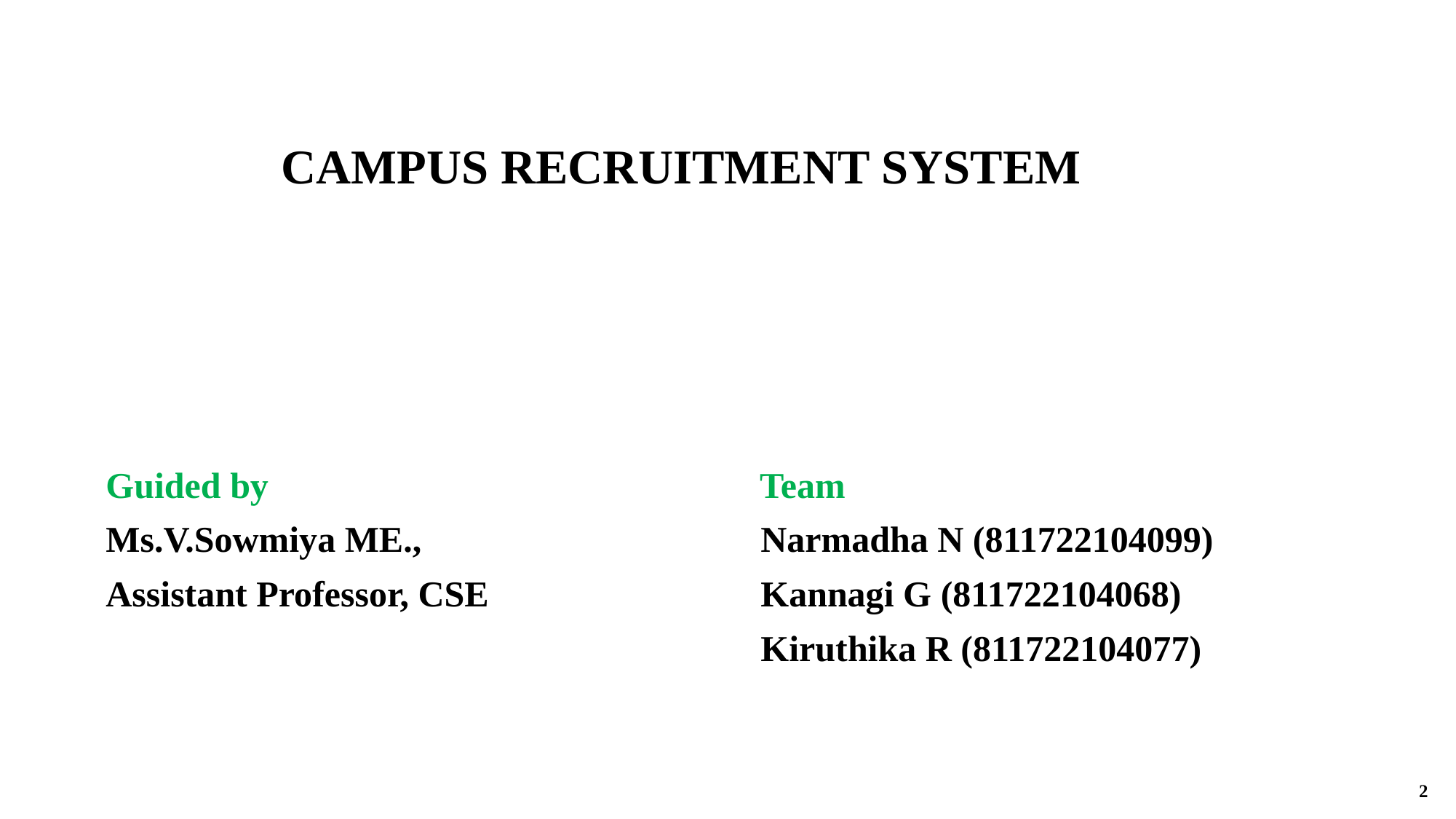

CAMPUS RECRUITMENT SYSTEM

Guided by                                                      Team
Ms.V.Sowmiya ME.,              		Narmadha N (811722104099)
Assistant Professor, CSE 			Kannagi G (811722104068)
						Kiruthika R (811722104077)
2